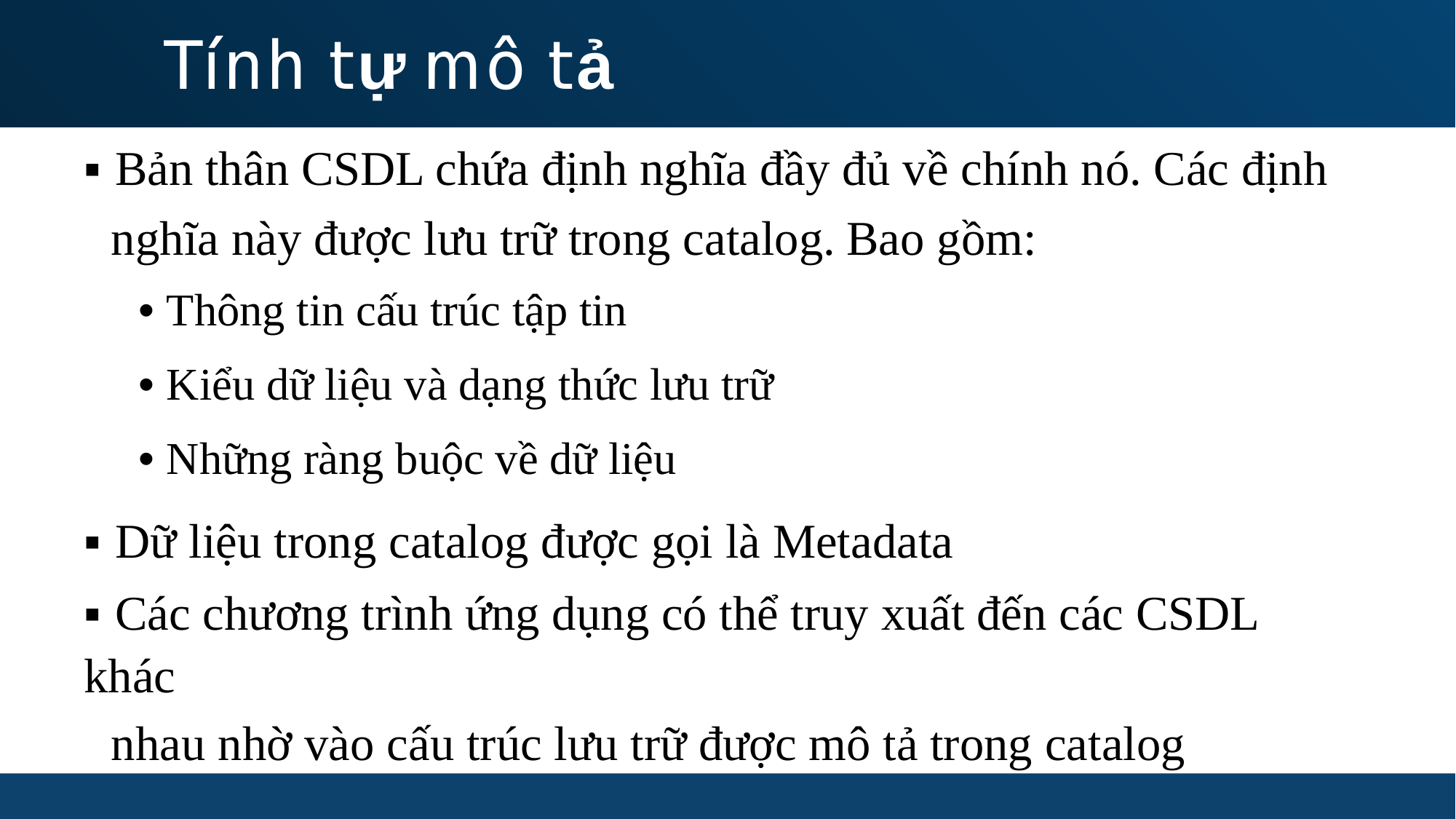

Tính
tự
mô tả
▪Bản thân CSDL chứa định nghĩa đầy đủ về chính nó. Các định
nghĩa này được lưu trữ trong catalog.
• Thông tin cấu trúc tập tin
• Kiểu dữ liệu và dạng thức lưu trữ
• Những ràng buộc về dữ liệu
Bao
gồm:
▪Dữ liệu trong catalog được gọi là Metadata
▪Các chương trình ứng dụng có thể truy xuất đến các CSDL khác
nhau nhờ vào cấu trúc lưu trữ được mô tả trong catalog